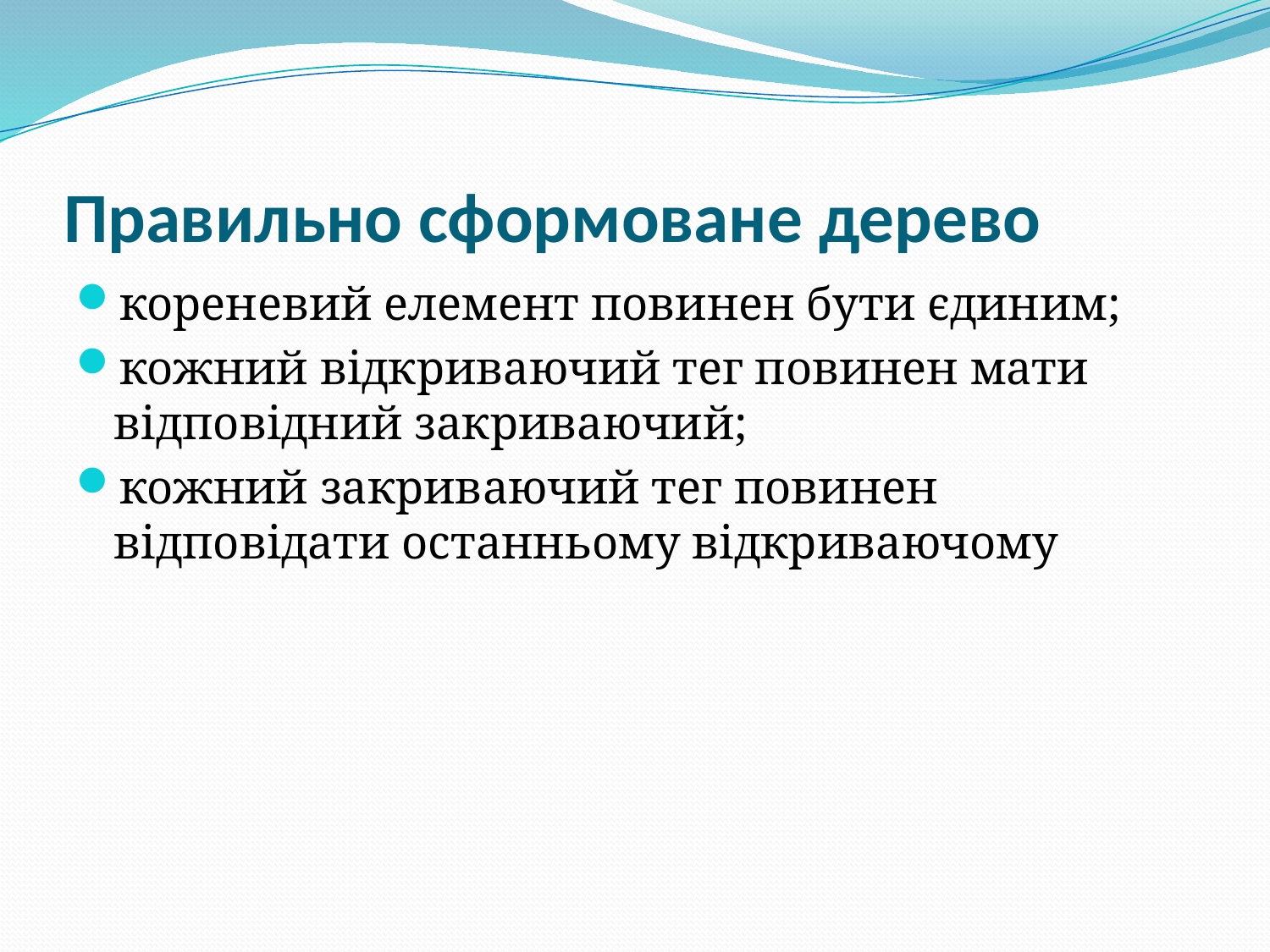

# Правильно сформоване дерево
кореневий елемент повинен бути єдиним;
кожний відкриваючий тег повинен мати відповідний закриваючий;
кожний закриваючий тег повинен відповідати останньому відкриваючому